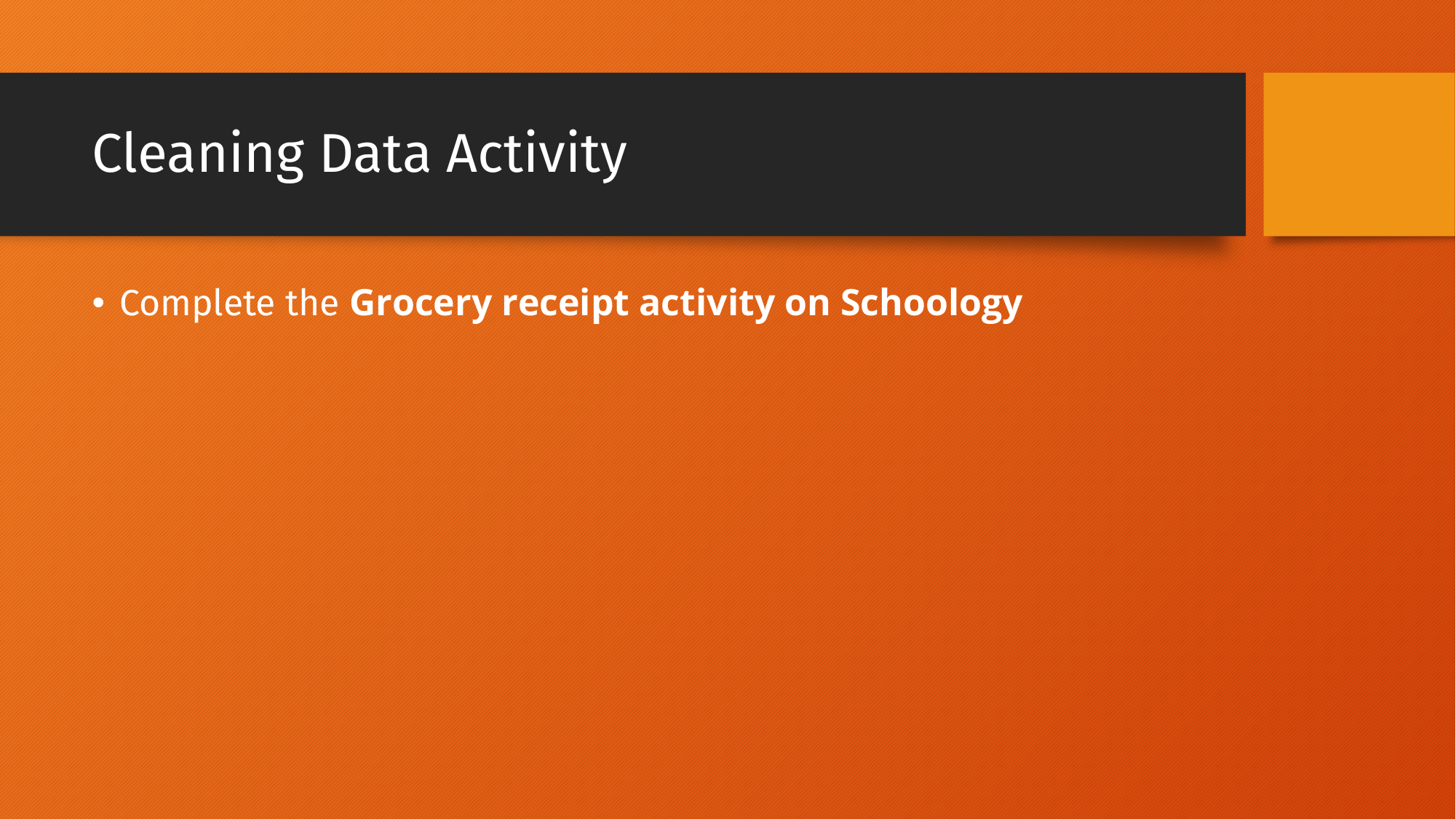

# Cleaning Data Activity
Complete the Grocery receipt activity on Schoology